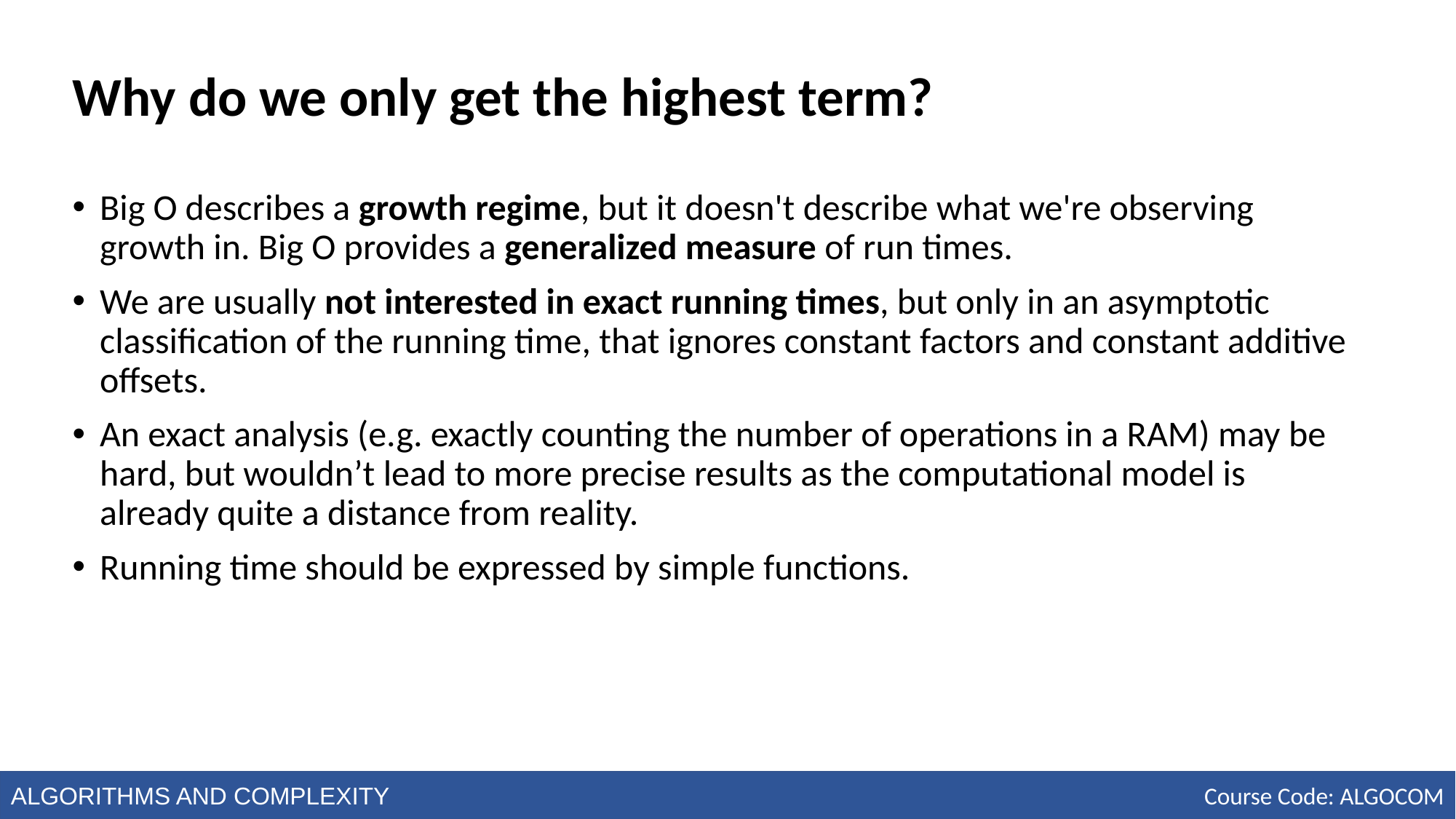

# Why do we only get the highest term?
Big O describes a growth regime, but it doesn't describe what we're observing growth in. Big O provides a generalized measure of run times.
We are usually not interested in exact running times, but only in an asymptotic classification of the running time, that ignores constant factors and constant additive offsets.
An exact analysis (e.g. exactly counting the number of operations in a RAM) may be hard, but wouldn’t lead to more precise results as the computational model is already quite a distance from reality.
Running time should be expressed by simple functions.

ALGORITHMS AND COMPLEXITY
Course Code: ALGOCOM